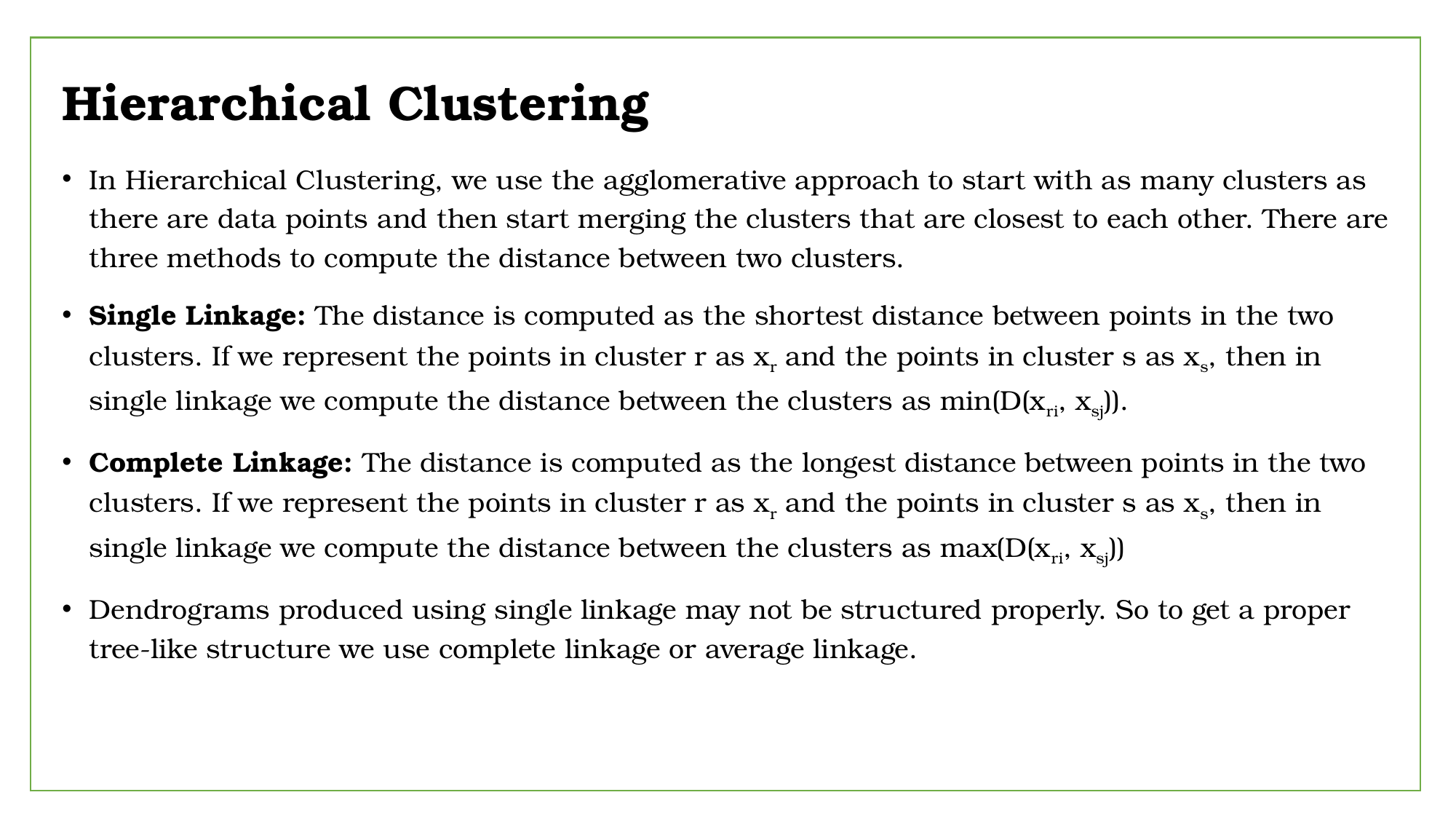

# Hierarchical Clustering
In Hierarchical Clustering, we use the agglomerative approach to start with as many clusters as there are data points and then start merging the clusters that are closest to each other. There are three methods to compute the distance between two clusters.
Single Linkage: The distance is computed as the shortest distance between points in the two clusters. If we represent the points in cluster r as xr and the points in cluster s as xs, then in single linkage we compute the distance between the clusters as min(D(xri, xsj)).
Complete Linkage: The distance is computed as the longest distance between points in the two clusters. If we represent the points in cluster r as xr and the points in cluster s as xs, then in single linkage we compute the distance between the clusters as max(D(xri, xsj))
Dendrograms produced using single linkage may not be structured properly. So to get a proper tree-like structure we use complete linkage or average linkage.